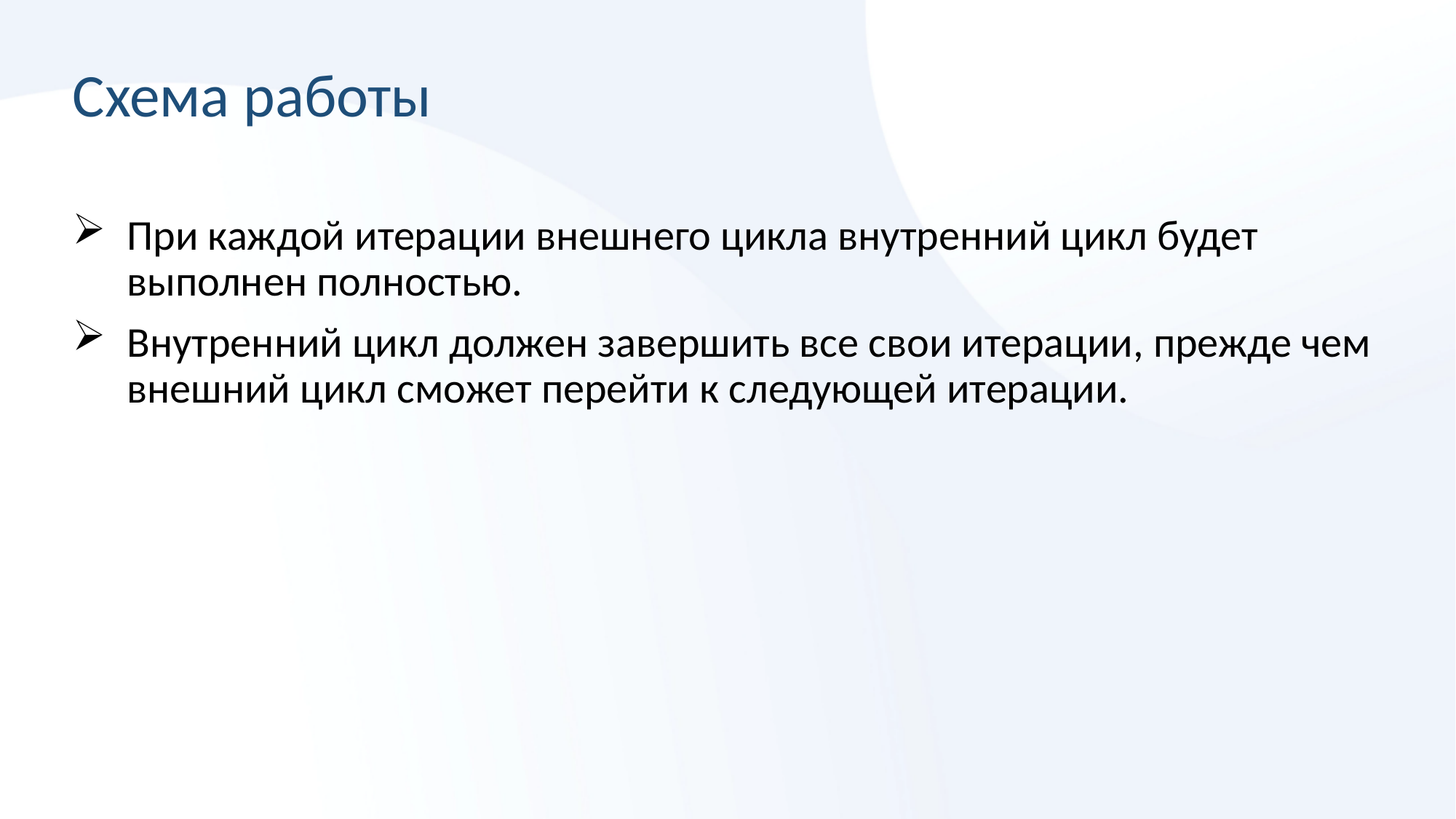

# Схема работы
При каждой итерации внешнего цикла внутренний цикл будет выполнен полностью.
Внутренний цикл должен завершить все свои итерации, прежде чем внешний цикл сможет перейти к следующей итерации.